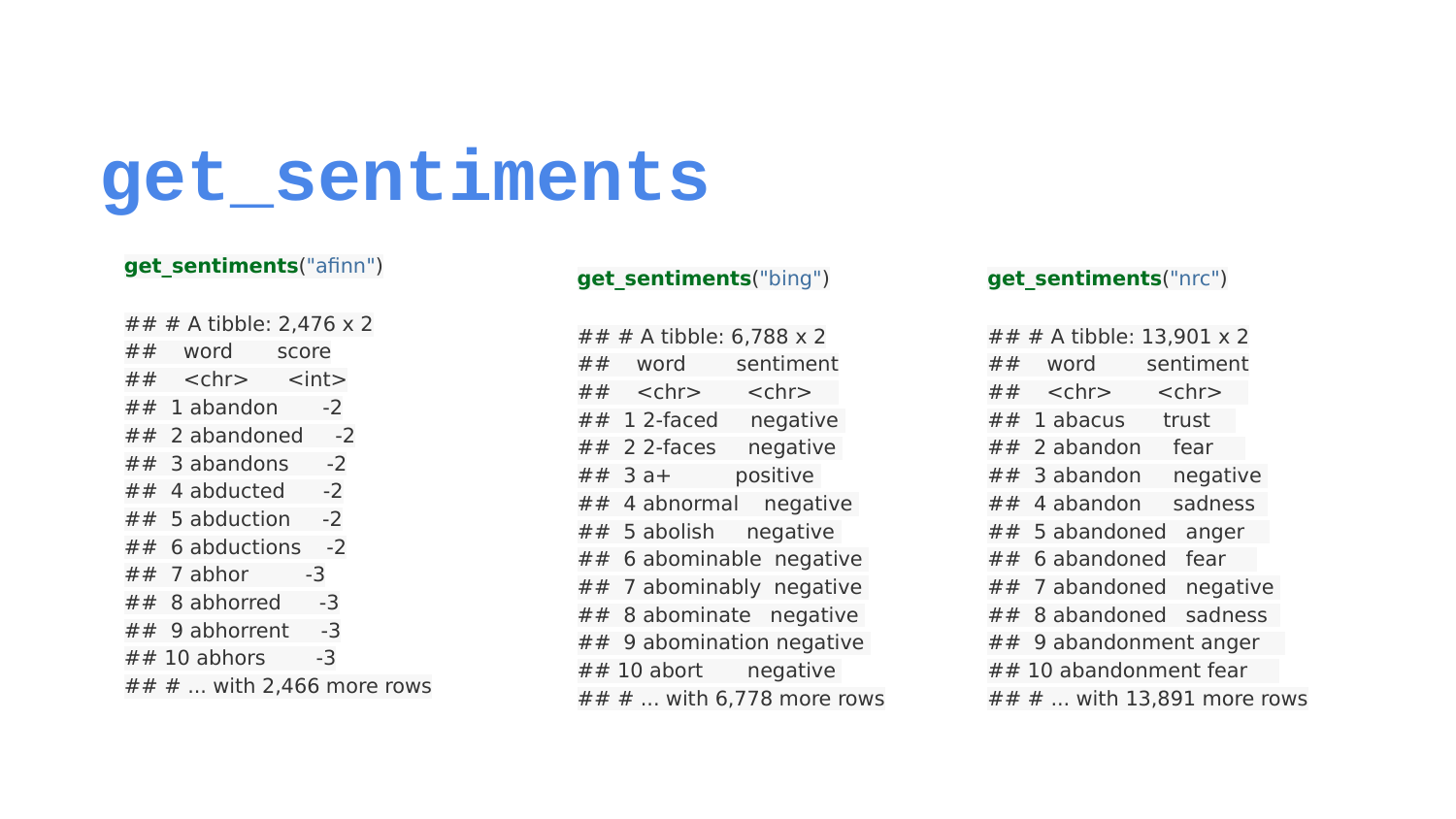

get_sentiments
get_sentiments("bing")
## # A tibble: 6,788 x 2 ##    word        sentiment ##    <chr>       <chr> ##  1 2-faced     negative ##  2 2-faces     negative ##  3 a+          positive ##  4 abnormal    negative ##  5 abolish     negative ##  6 abominable  negative ##  7 abominably  negative ##  8 abominate   negative ##  9 abomination negative ## 10 abort       negative ## # ... with 6,778 more rows
get_sentiments("nrc")
## # A tibble: 13,901 x 2 ##    word        sentiment ##    <chr>       <chr> ##  1 abacus      trust ##  2 abandon     fear ##  3 abandon     negative ##  4 abandon     sadness ##  5 abandoned   anger ##  6 abandoned   fear ##  7 abandoned   negative ##  8 abandoned   sadness ##  9 abandonment anger ## 10 abandonment fear ## # ... with 13,891 more rows
get_sentiments("afinn")
## # A tibble: 2,476 x 2 ##    word       score ##    <chr>      <int> ##  1 abandon       -2 ##  2 abandoned     -2 ##  3 abandons      -2 ##  4 abducted      -2 ##  5 abduction     -2 ##  6 abductions    -2 ##  7 abhor         -3 ##  8 abhorred      -3 ##  9 abhorrent     -3 ## 10 abhors        -3 ## # ... with 2,466 more rows